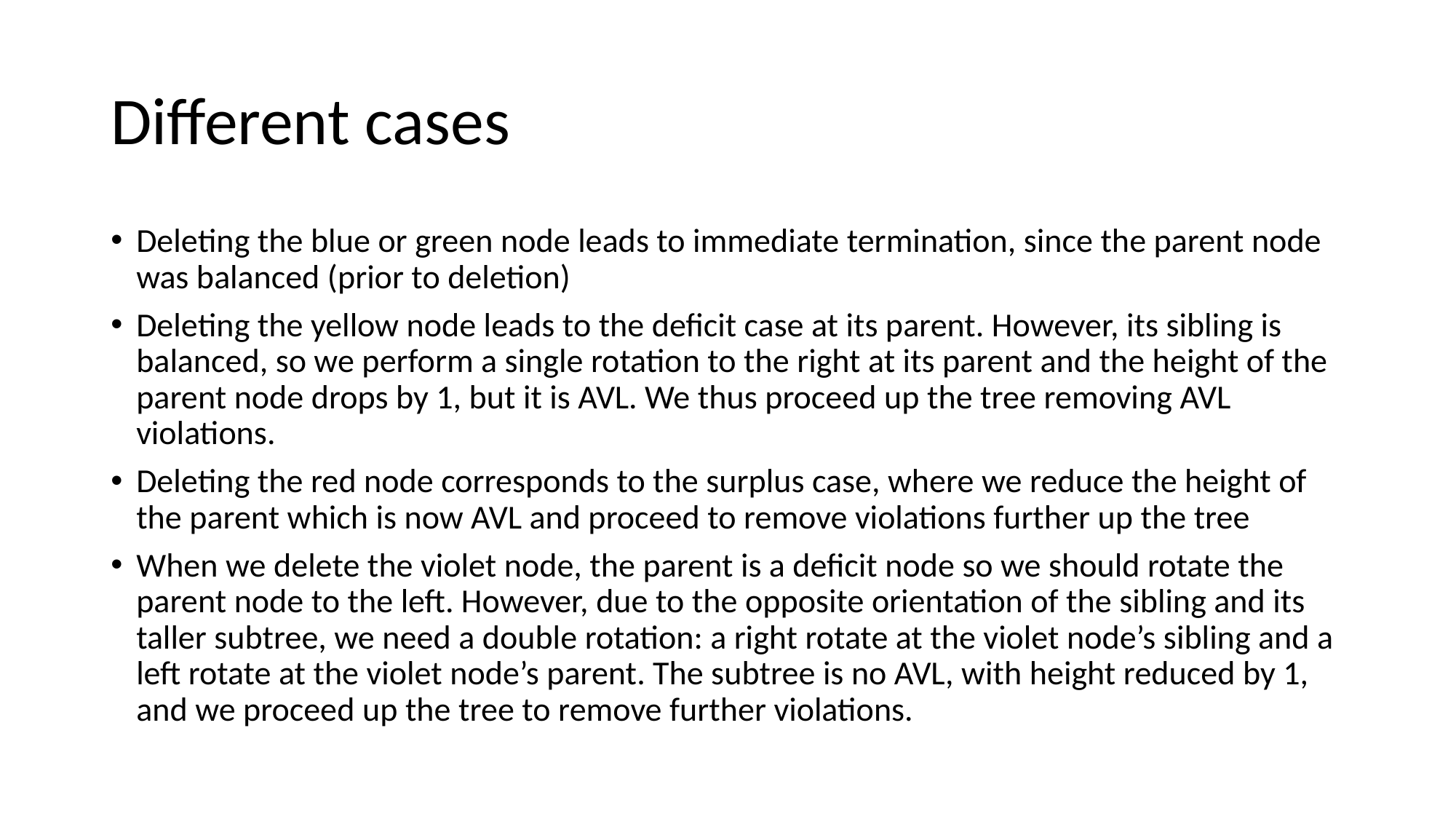

# Different cases
Deleting the blue or green node leads to immediate termination, since the parent node was balanced (prior to deletion)
Deleting the yellow node leads to the deficit case at its parent. However, its sibling is balanced, so we perform a single rotation to the right at its parent and the height of the parent node drops by 1, but it is AVL. We thus proceed up the tree removing AVL violations.
Deleting the red node corresponds to the surplus case, where we reduce the height of the parent which is now AVL and proceed to remove violations further up the tree
When we delete the violet node, the parent is a deficit node so we should rotate the parent node to the left. However, due to the opposite orientation of the sibling and its taller subtree, we need a double rotation: a right rotate at the violet node’s sibling and a left rotate at the violet node’s parent. The subtree is no AVL, with height reduced by 1, and we proceed up the tree to remove further violations.